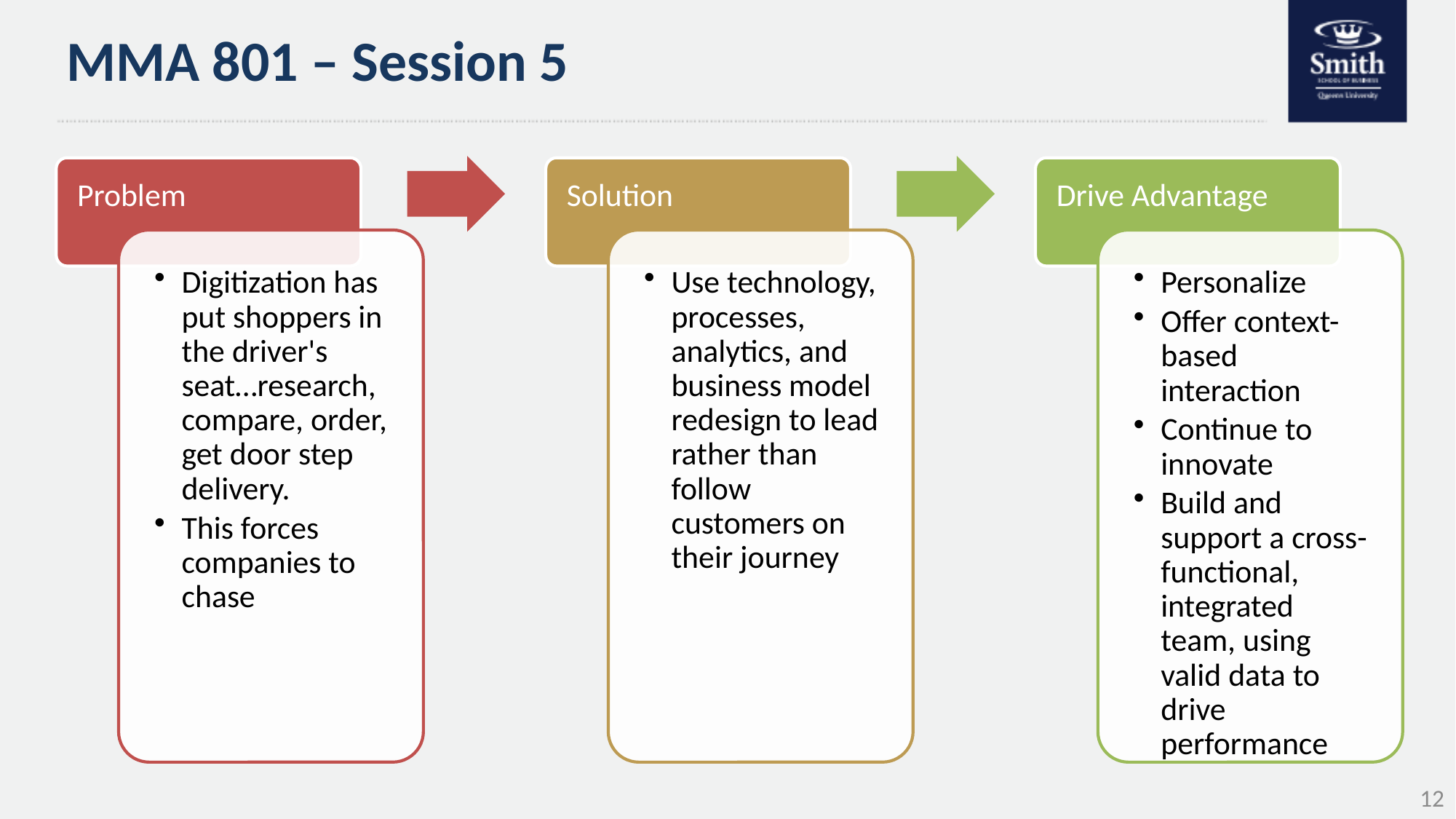

# MMA 801 – Session 5
Problem
Digitization has put shoppers in the driver's seat…research, compare, order, get door step delivery.
This forces companies to chase

Solution
Use technology, processes, analytics, and business model redesign to lead rather than follow customers on their journey

Drive Advantage
Personalize
Offer context-based interaction
Continue to innovate
Build and support a cross-functional, integrated team, using valid data to drive performance
12